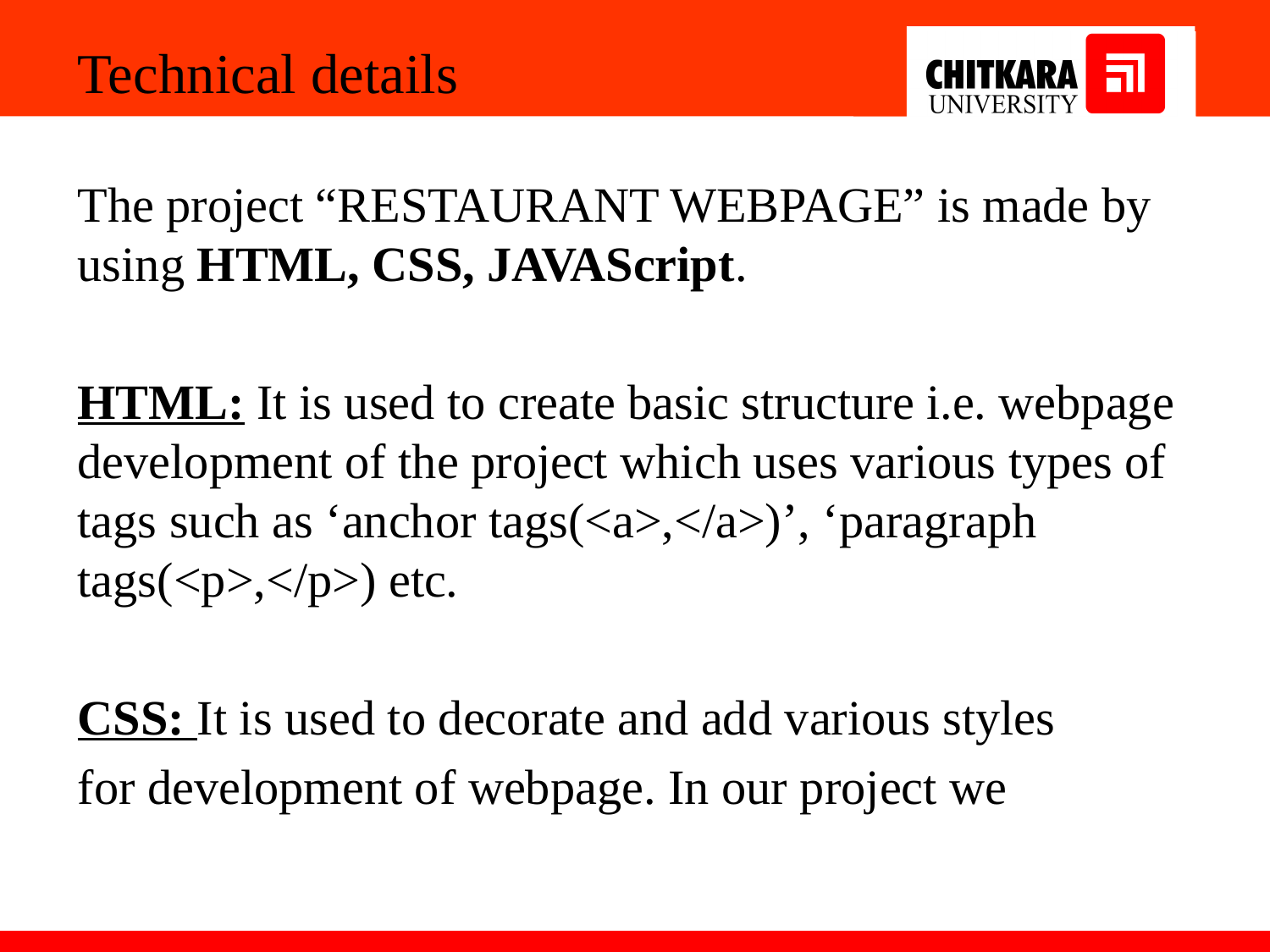

# Technical details
The project “RESTAURANT WEBPAGE” is made by using HTML, CSS, JAVAScript.

HTML: It is used to create basic structure i.e. webpage development of the project which uses various types of tags such as ‘anchor tags(<a>,</a>)’, ‘paragraph tags(<p>,</p>) etc.

CSS: It is used to decorate and add various styles
for development of webpage. In our project we